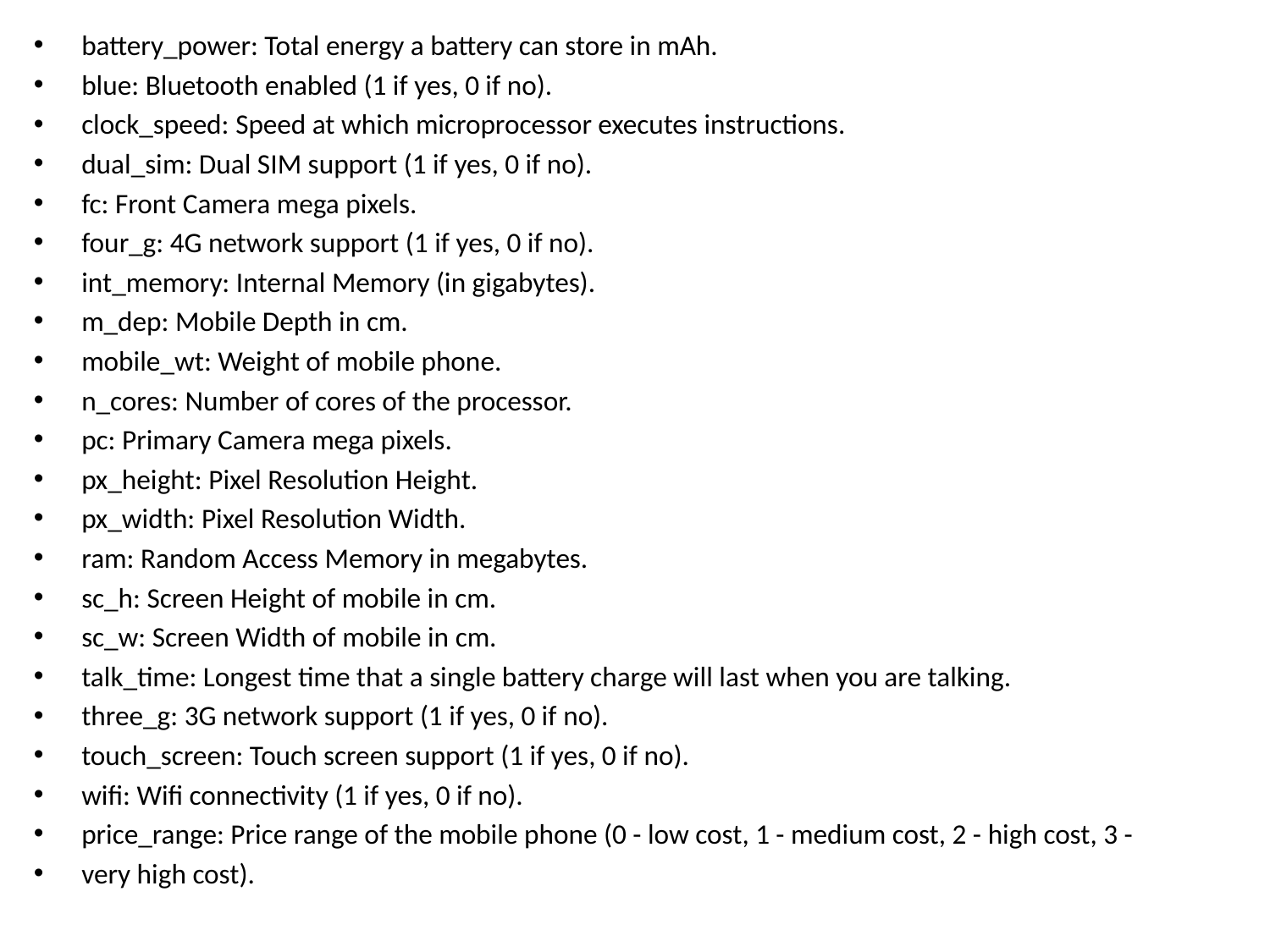

battery_power: Total energy a battery can store in mAh.
blue: Bluetooth enabled (1 if yes, 0 if no).
clock_speed: Speed at which microprocessor executes instructions.
dual_sim: Dual SIM support (1 if yes, 0 if no).
fc: Front Camera mega pixels.
four_g: 4G network support (1 if yes, 0 if no).
int_memory: Internal Memory (in gigabytes).
m_dep: Mobile Depth in cm.
mobile_wt: Weight of mobile phone.
n_cores: Number of cores of the processor.
pc: Primary Camera mega pixels.
px_height: Pixel Resolution Height.
px_width: Pixel Resolution Width.
ram: Random Access Memory in megabytes.
sc_h: Screen Height of mobile in cm.
sc_w: Screen Width of mobile in cm.
talk_time: Longest time that a single battery charge will last when you are talking.
three_g: 3G network support (1 if yes, 0 if no).
touch_screen: Touch screen support (1 if yes, 0 if no).
wifi: Wifi connectivity (1 if yes, 0 if no).
price_range: Price range of the mobile phone (0 - low cost, 1 - medium cost, 2 - high cost, 3 -
very high cost).